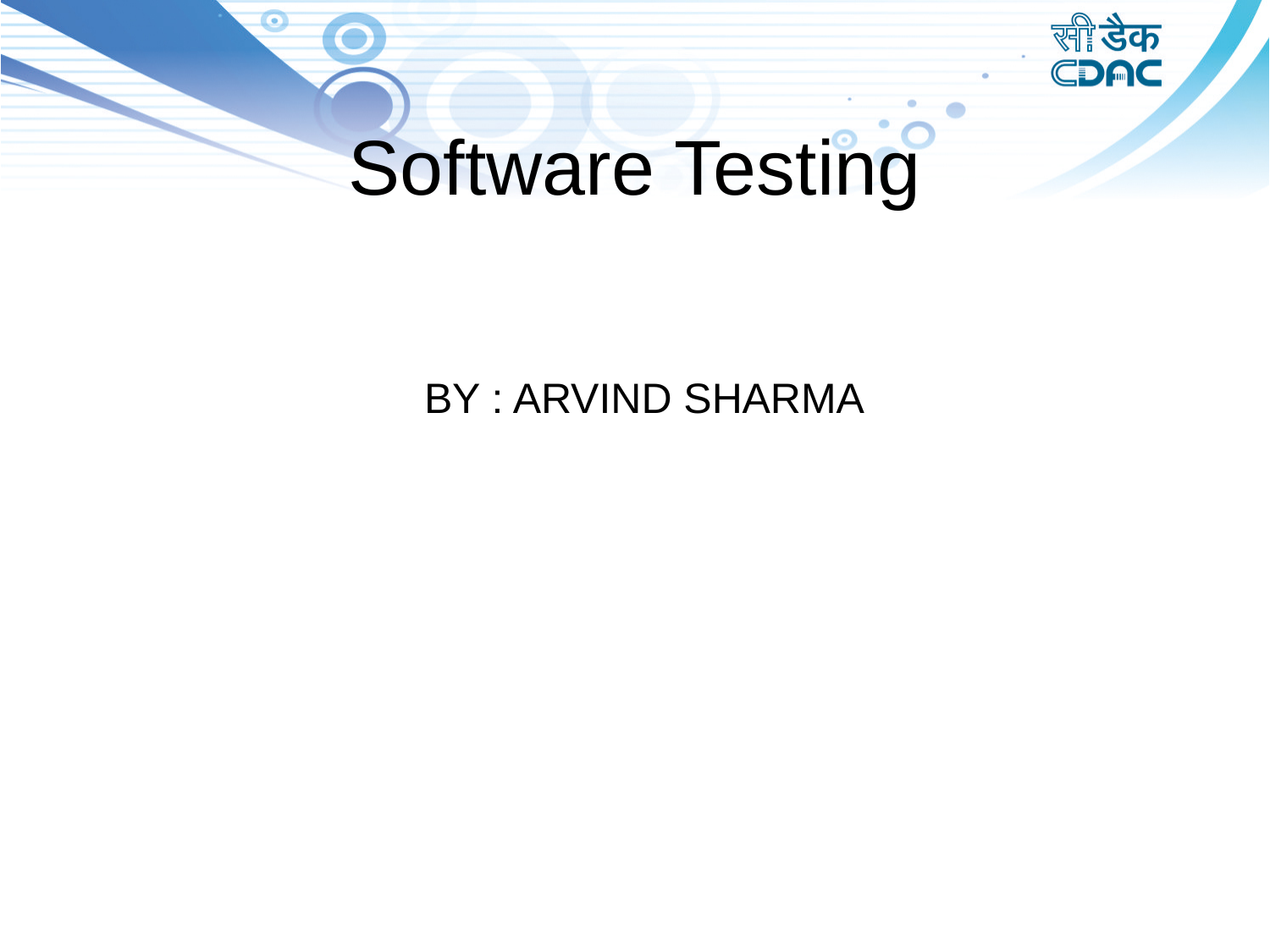

# Software Testing

                        BY : ARVIND SHARMA